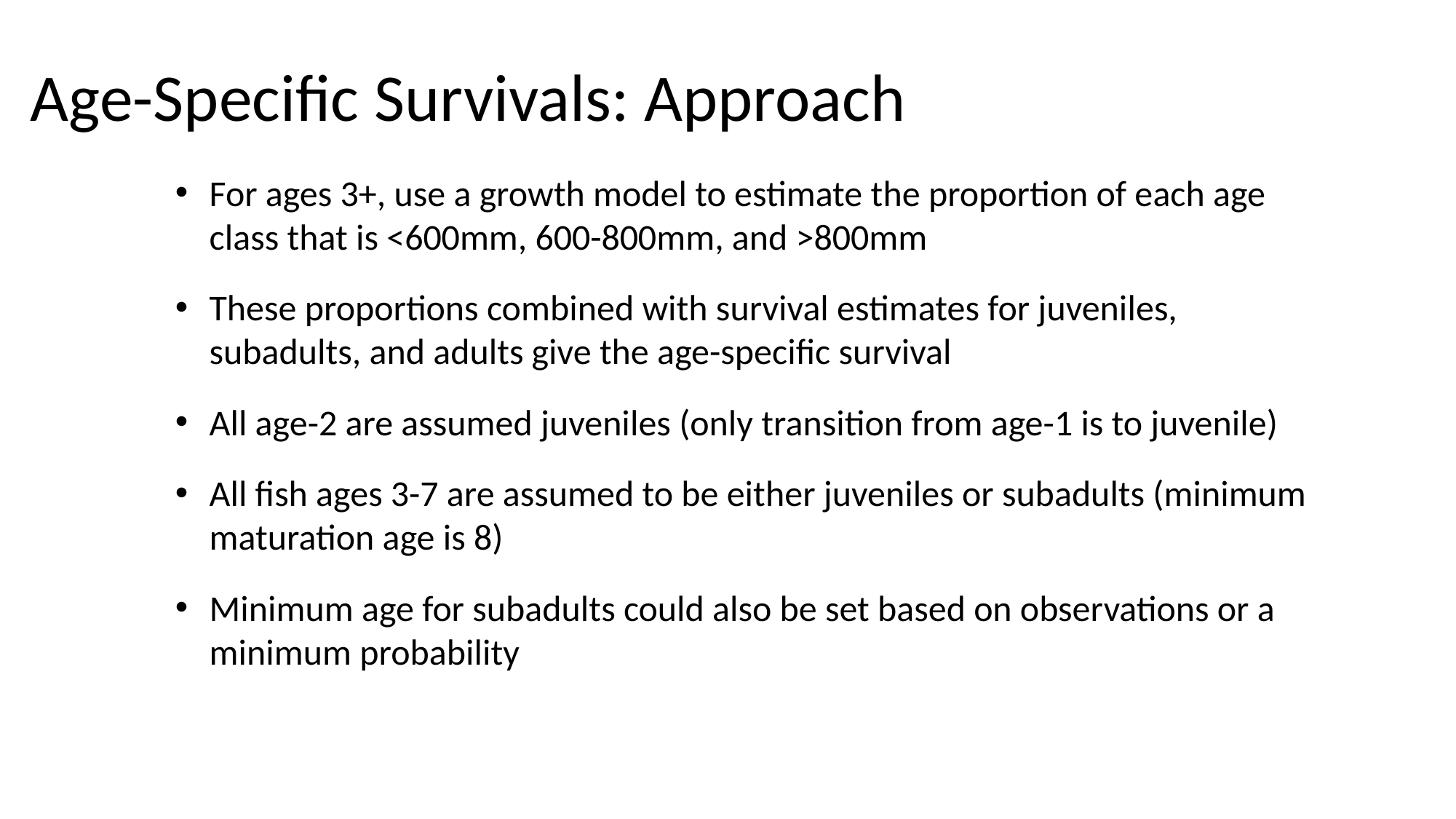

# Age-Specific Survivals: Approach
For ages 3+, use a growth model to estimate the proportion of each age class that is <600mm, 600-800mm, and >800mm
These proportions combined with survival estimates for juveniles, subadults, and adults give the age-specific survival
All age-2 are assumed juveniles (only transition from age-1 is to juvenile)
All fish ages 3-7 are assumed to be either juveniles or subadults (minimum maturation age is 8)
Minimum age for subadults could also be set based on observations or a minimum probability